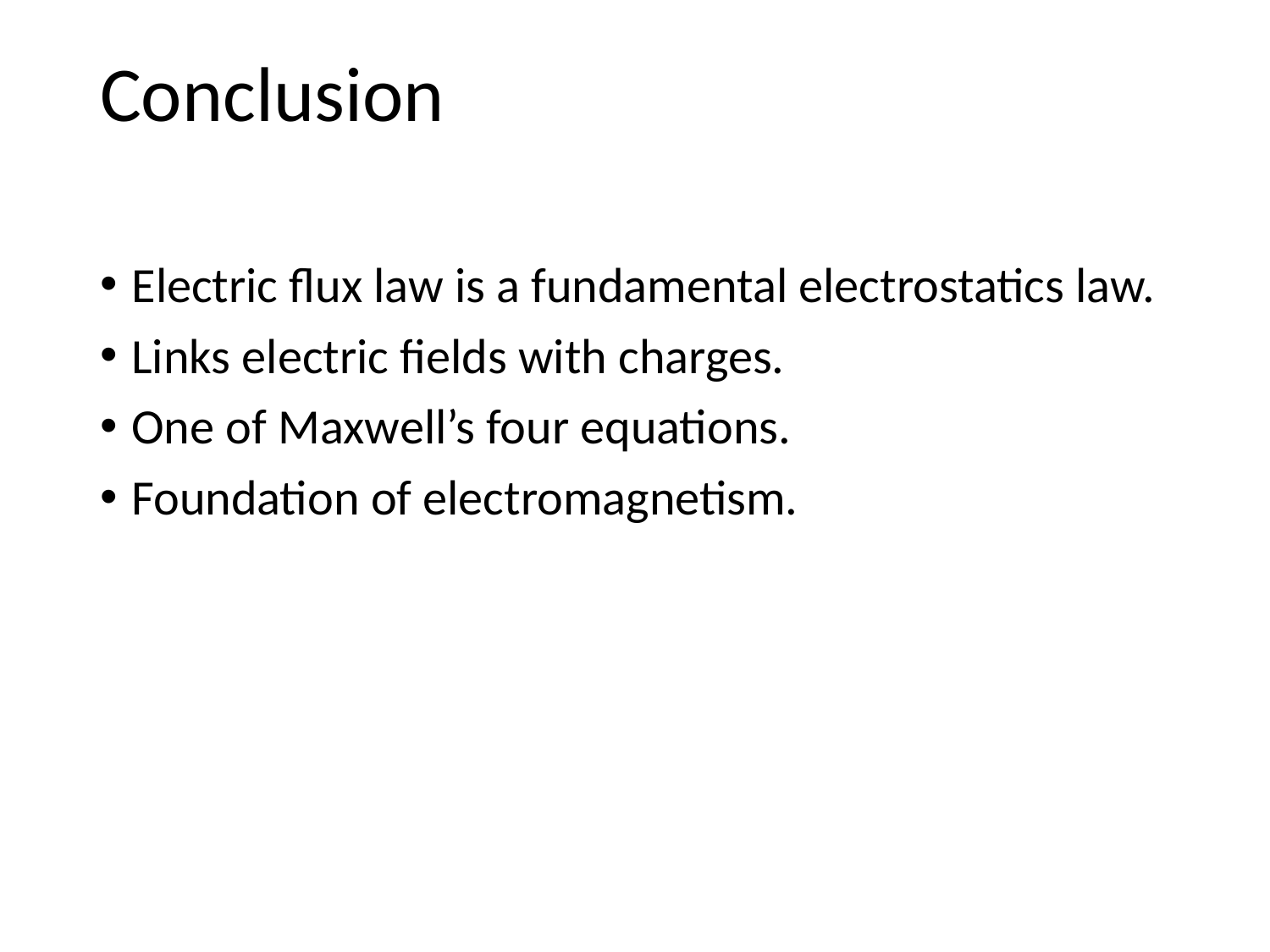

# Conclusion
Electric flux law is a fundamental electrostatics law.
Links electric fields with charges.
One of Maxwell’s four equations.
Foundation of electromagnetism.